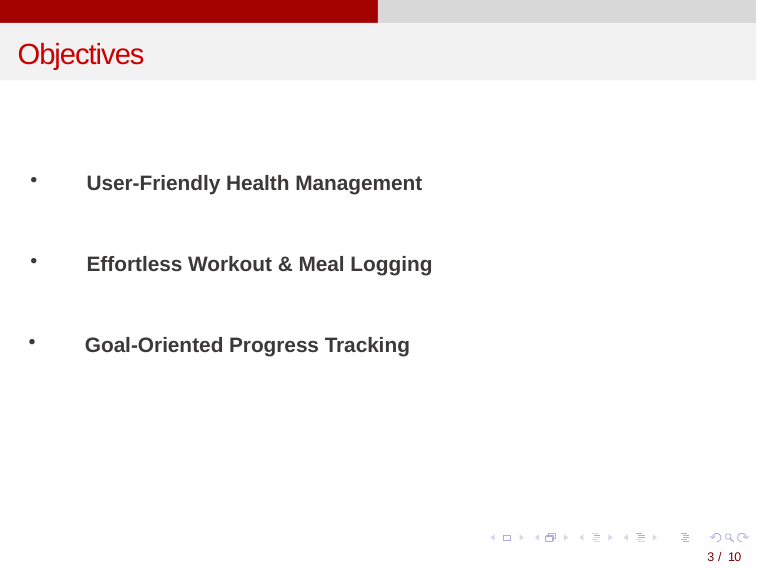

# Objectives
User-Friendly Health Management
Effortless Workout & Meal Logging
Goal-Oriented Progress Tracking
3 / 10